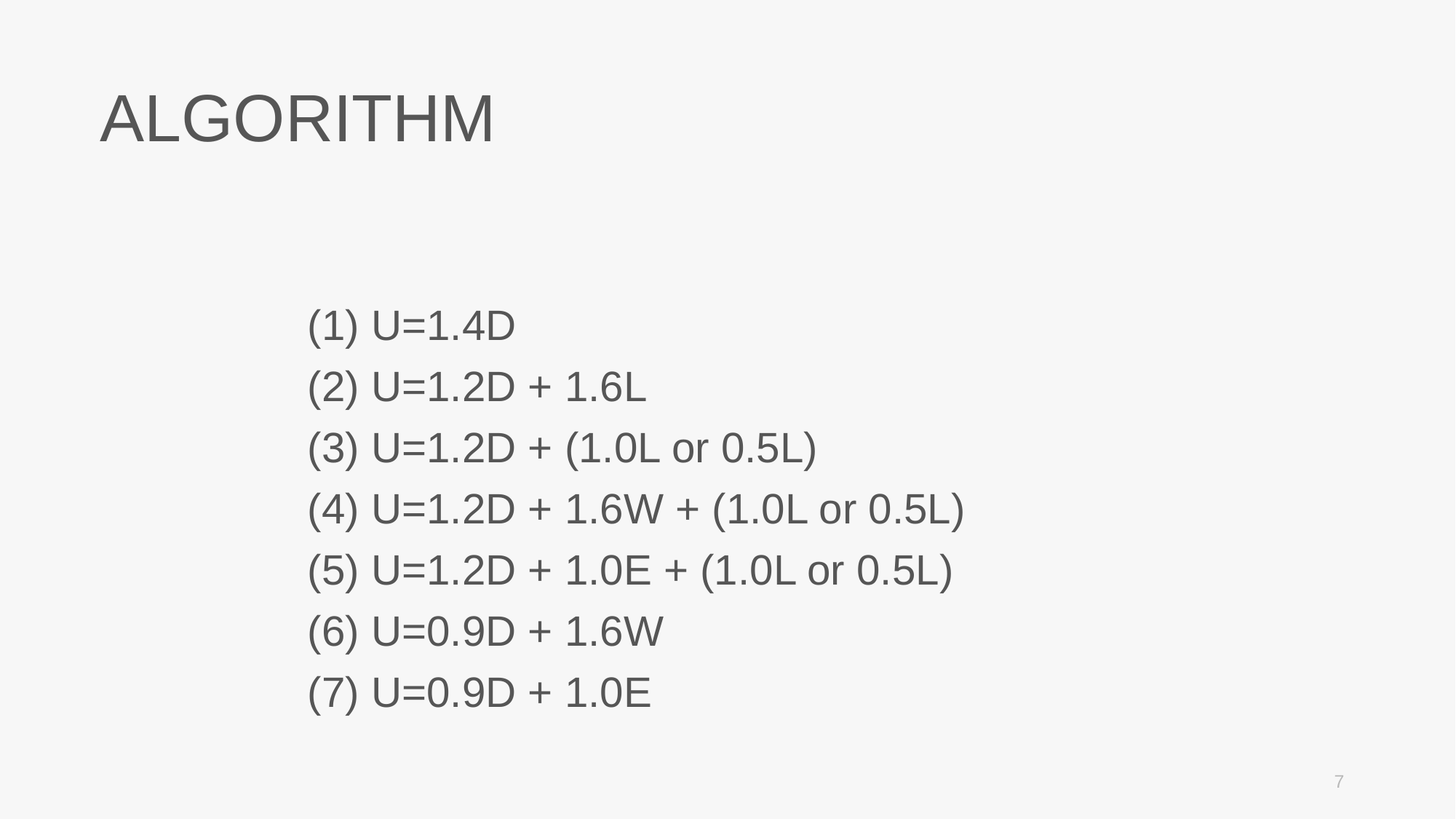

ALGORITHM
(1) U=1.4D
(2) U=1.2D + 1.6L
(3) U=1.2D + (1.0L or 0.5L)
(4) U=1.2D + 1.6W + (1.0L or 0.5L)
(5) U=1.2D + 1.0E + (1.0L or 0.5L)
(6) U=0.9D + 1.6W
(7) U=0.9D + 1.0E
7